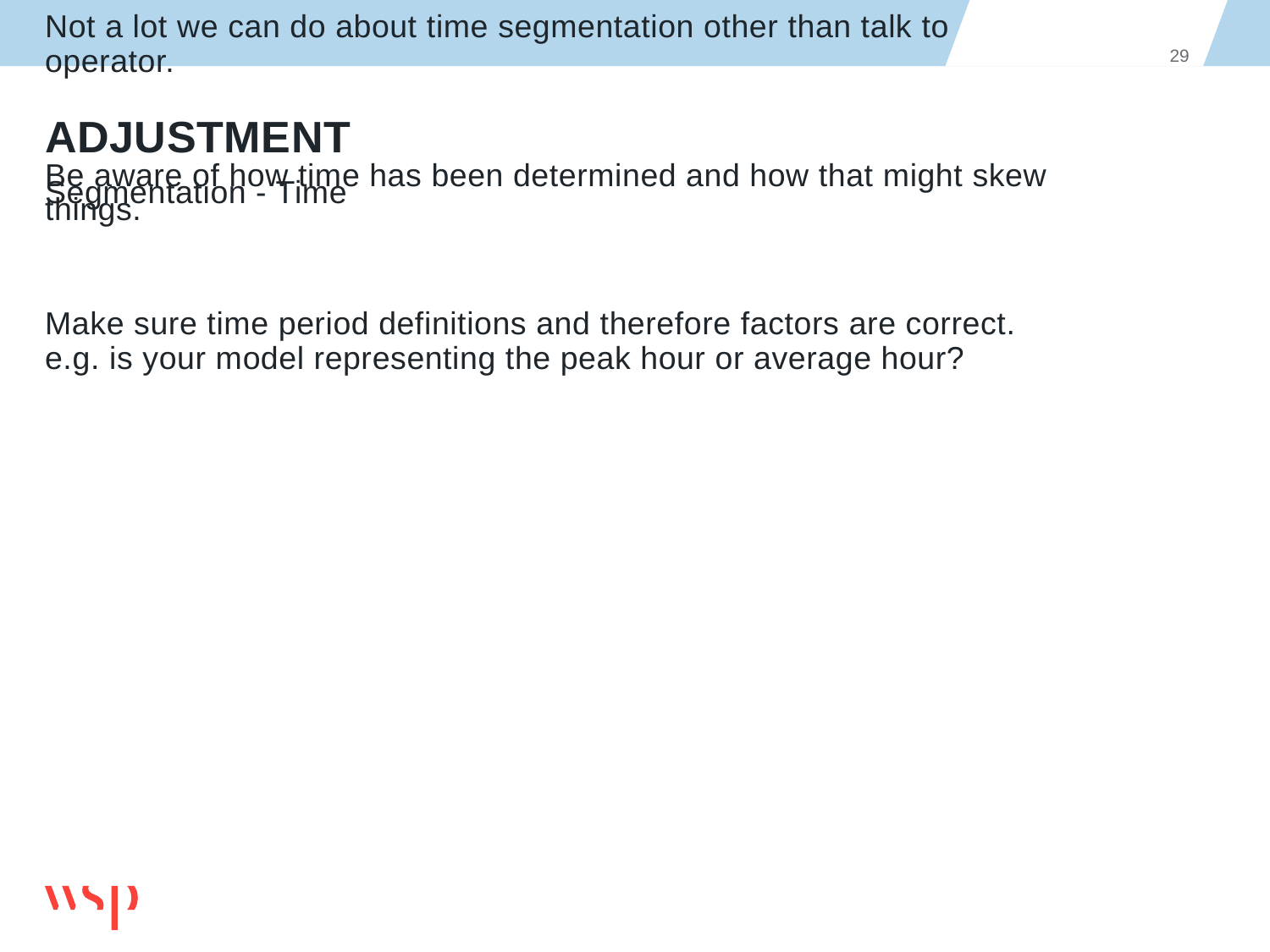

29
# Adjustment
Segmentation - Time
Not a lot we can do about time segmentation other than talk to operator.

Be aware of how time has been determined and how that might skew things.

Make sure time period definitions and therefore factors are correct. e.g. is your model representing the peak hour or average hour?